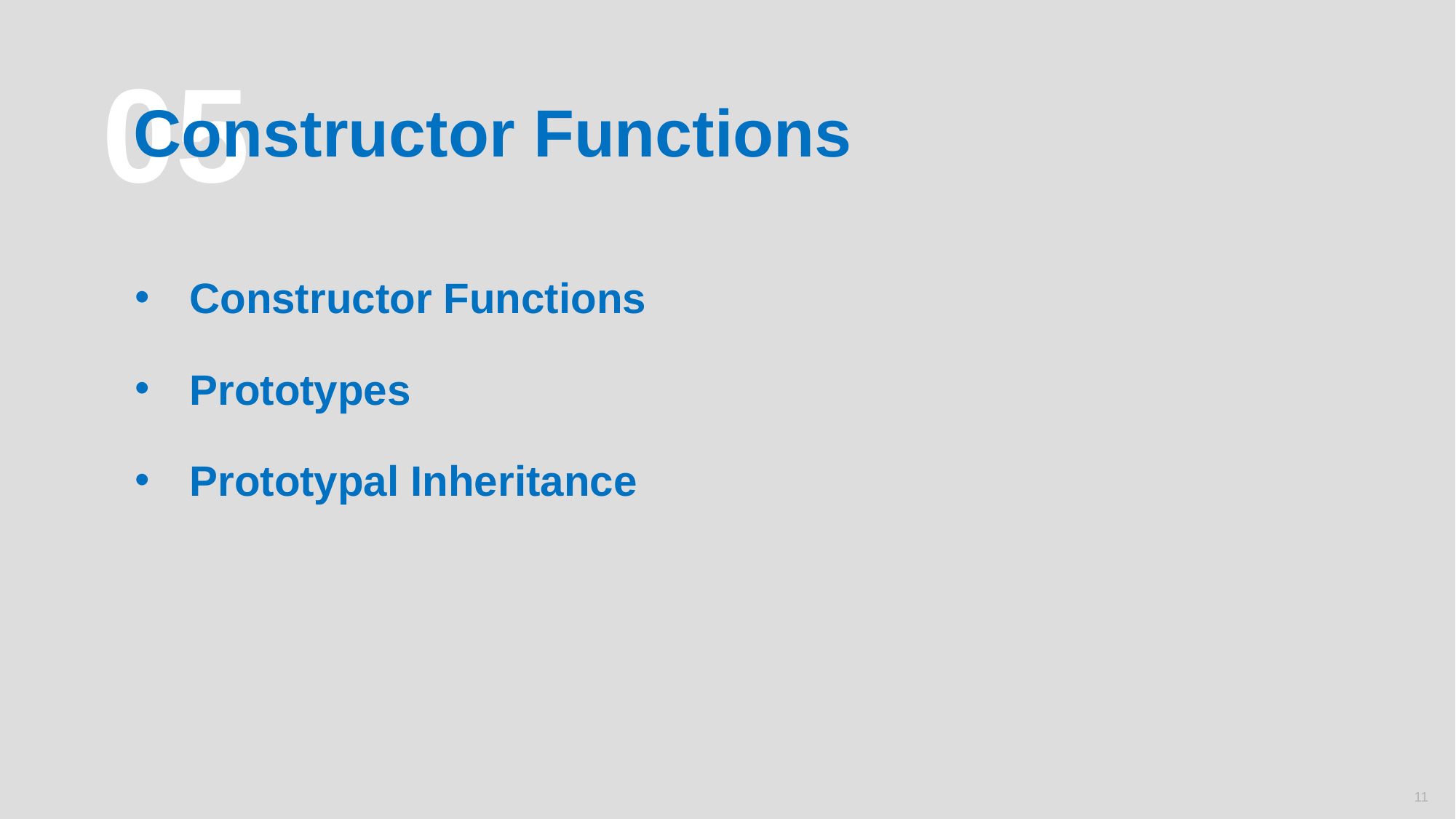

# Constructor Functions
05
Constructor Functions
Prototypes
Prototypal Inheritance

11